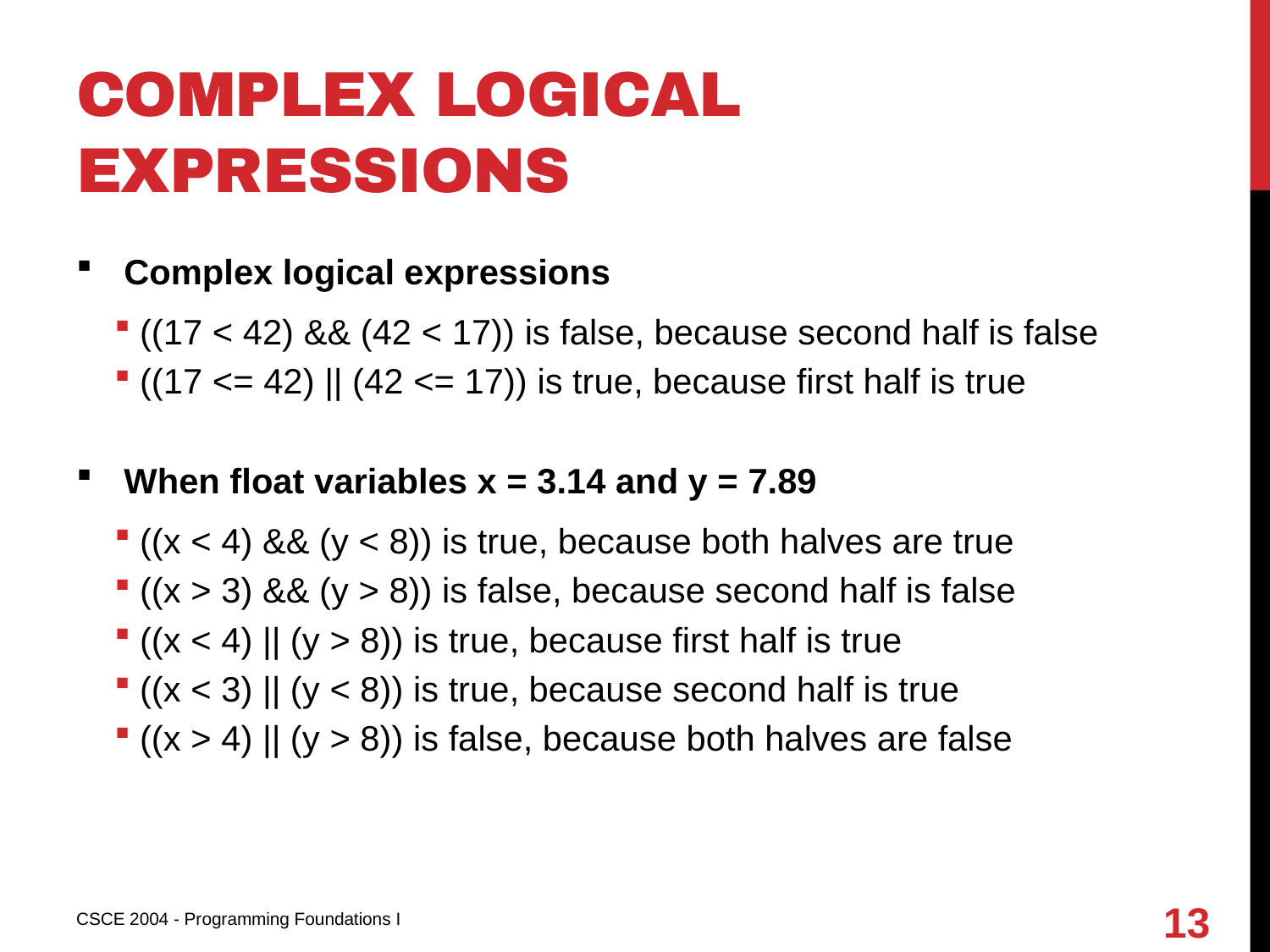

# Complex logical expressions
Complex logical expressions
((17 < 42) && (42 < 17)) is false, because second half is false
((17 <= 42) || (42 <= 17)) is true, because first half is true

When float variables x = 3.14 and y = 7.89
((x < 4) && (y < 8)) is true, because both halves are true
((x > 3) && (y > 8)) is false, because second half is false
((x < 4) || (y > 8)) is true, because first half is true
((x < 3) || (y < 8)) is true, because second half is true
((x > 4) || (y > 8)) is false, because both halves are false

13
CSCE 2004 - Programming Foundations I